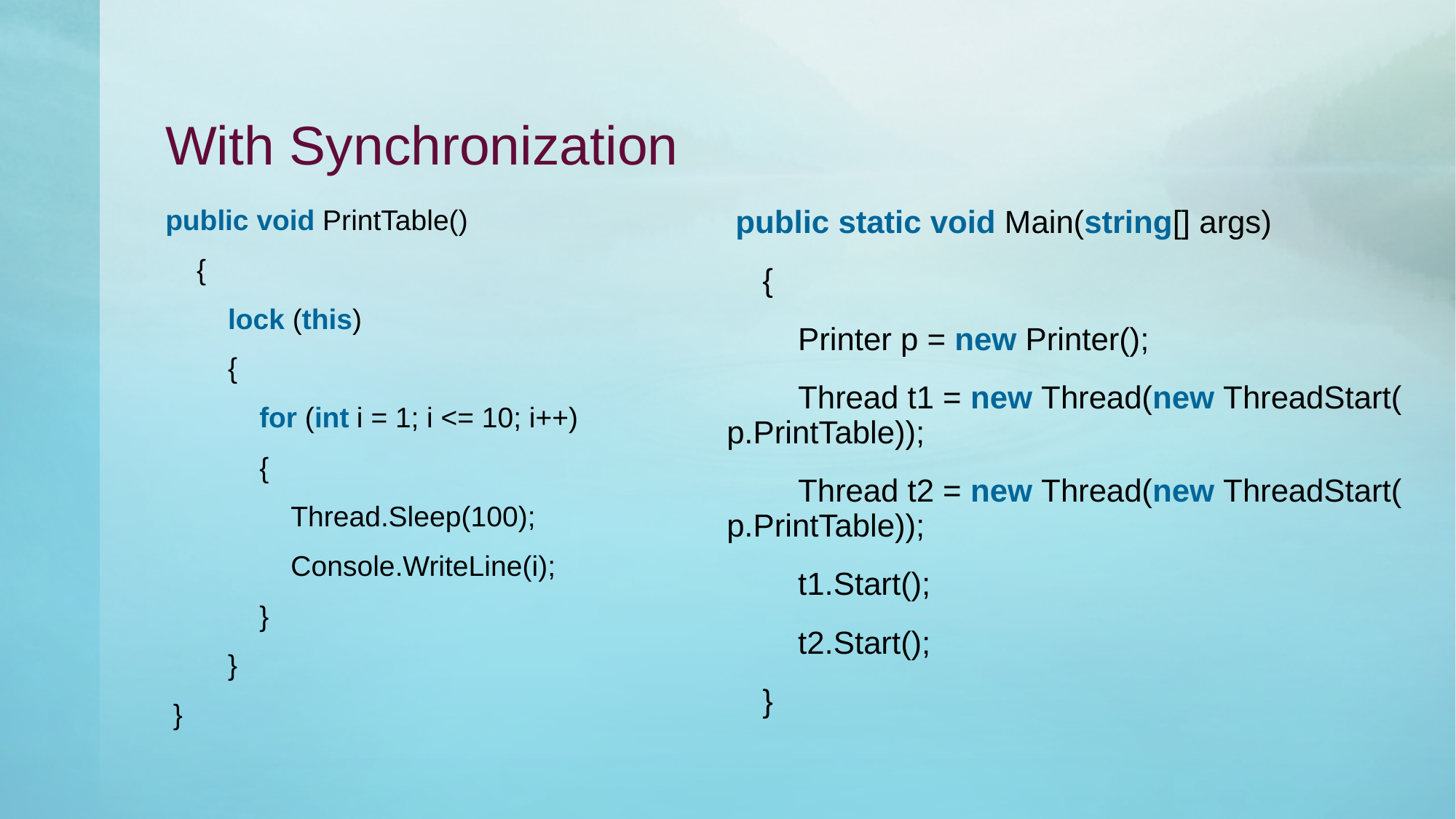

# With Synchronization
public void PrintTable()
    {
        lock (this)
        {
            for (int i = 1; i <= 10; i++)
            {
                Thread.Sleep(100);
                Console.WriteLine(i);
            }
        }
 }

 public static void Main(string[] args)
    {
        Printer p = new Printer();
        Thread t1 = new Thread(new ThreadStart(p.PrintTable));
        Thread t2 = new Thread(new ThreadStart(p.PrintTable));
        t1.Start();
        t2.Start();
    }